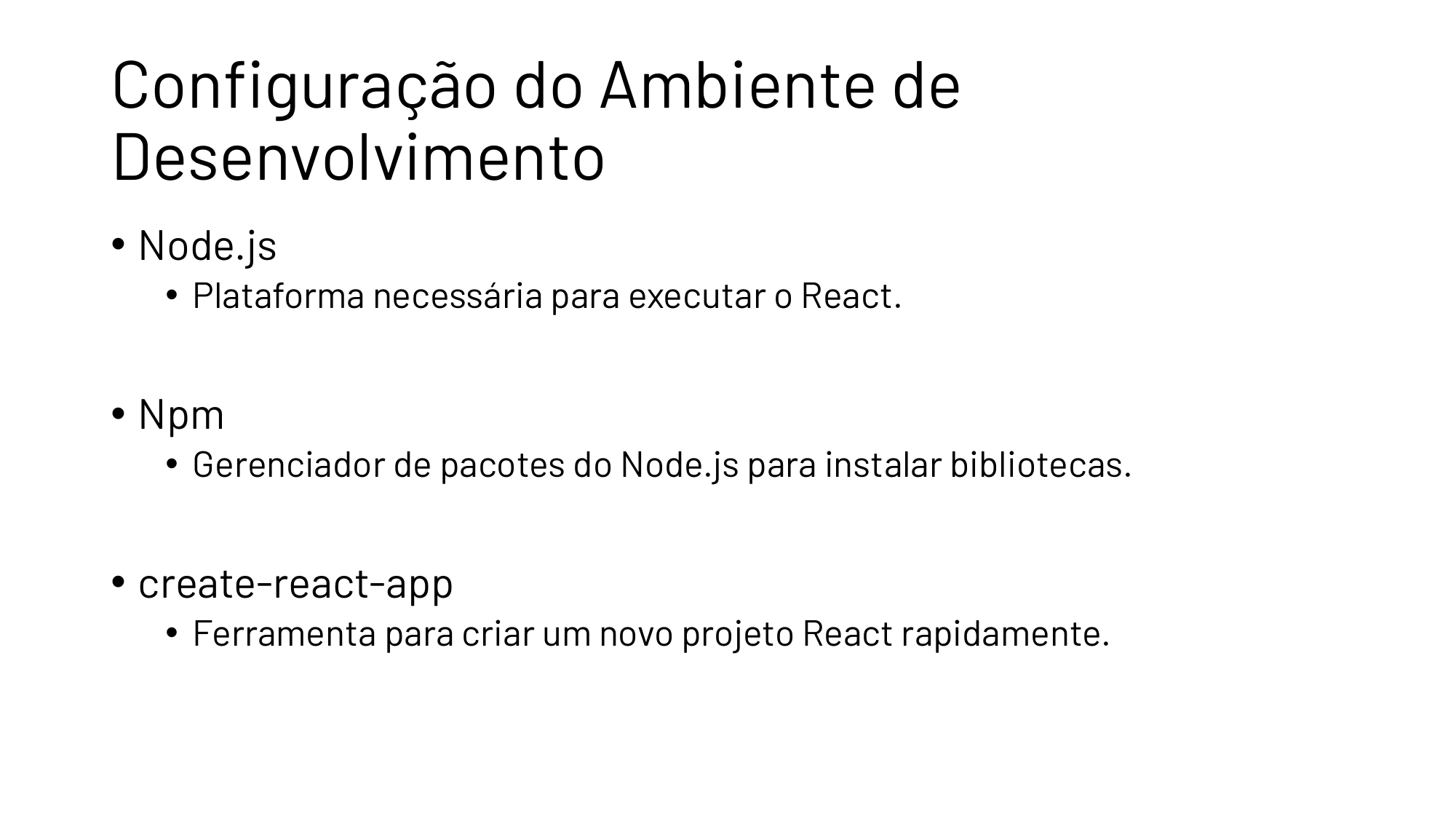

# Configuração do Ambiente de Desenvolvimento
Node.js
Plataforma necessária para executar o React.

Npm
Gerenciador de pacotes do Node.js para instalar bibliotecas.

create-react-app
Ferramenta para criar um novo projeto React rapidamente.